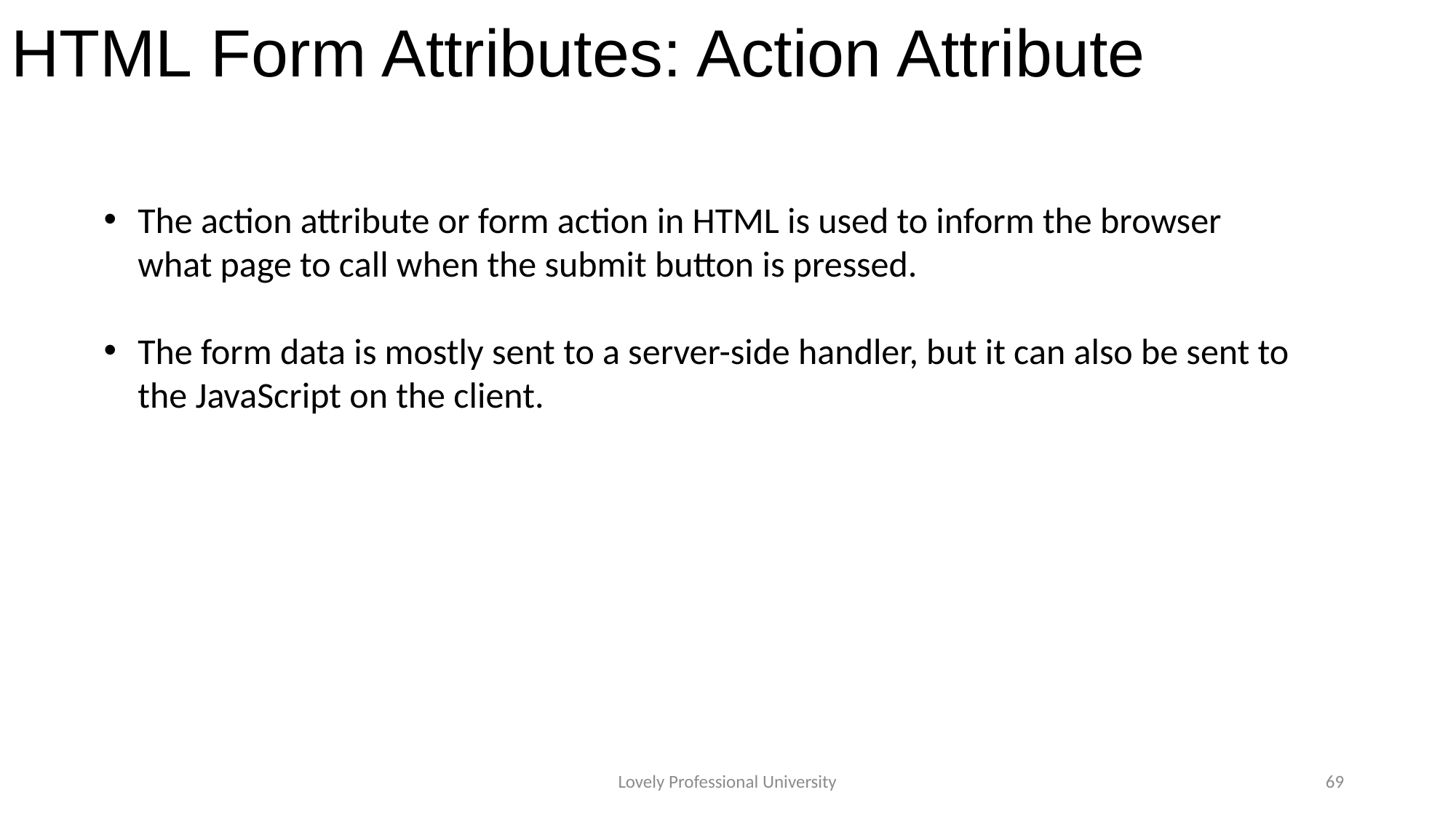

HTML Form Attributes: Action Attribute
The action attribute or form action in HTML is used to inform the browser what page to call when the submit button is pressed.

The form data is mostly sent to a server-side handler, but it can also be sent to the JavaScript on the client.

Lovely Professional University
69